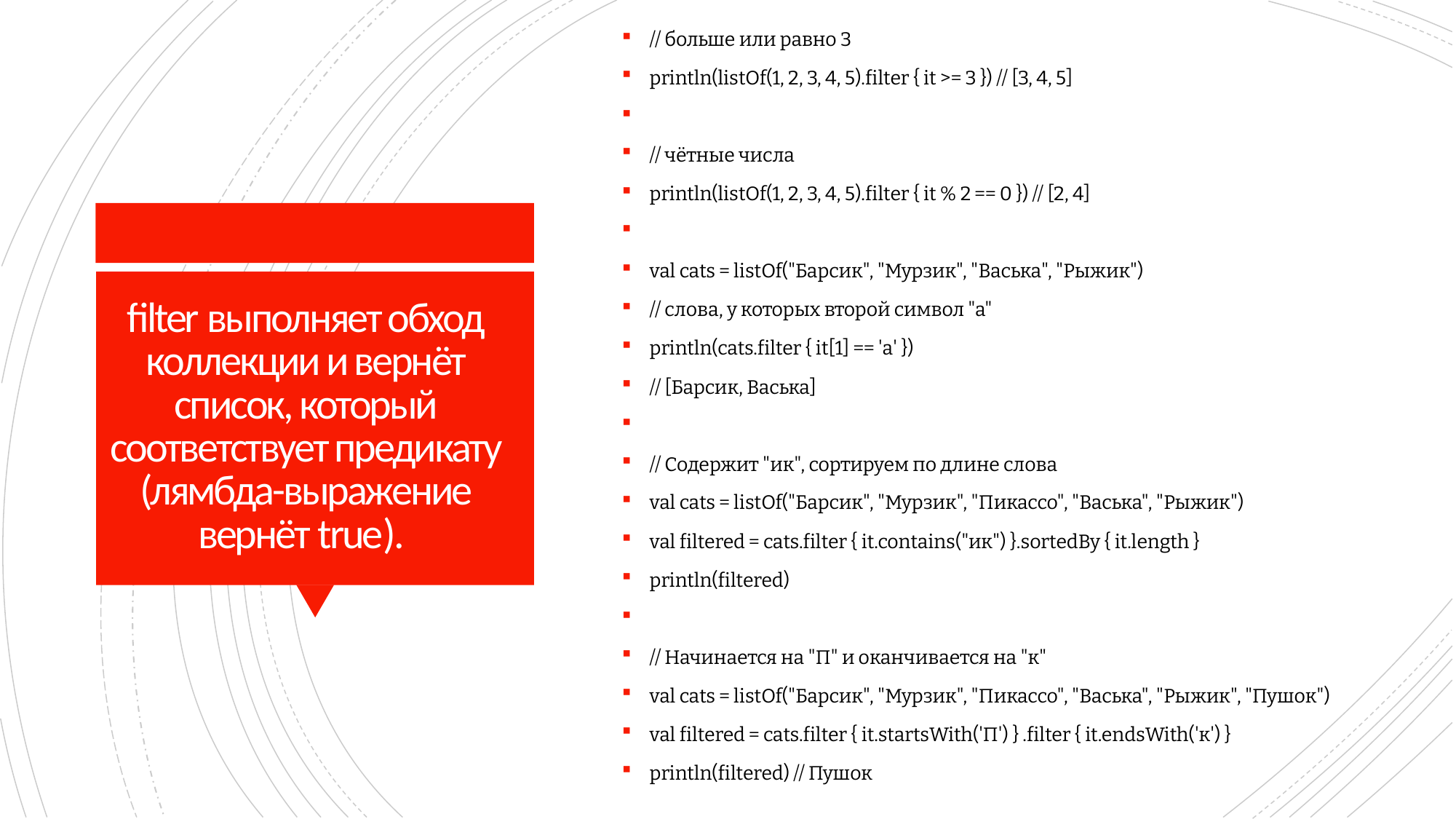

// больше или равно 3
println(listOf(1, 2, 3, 4, 5).filter { it >= 3 }) // [3, 4, 5]

// чётные числа
println(listOf(1, 2, 3, 4, 5).filter { it % 2 == 0 }) // [2, 4]

val cats = listOf("Барсик", "Мурзик", "Васька", "Рыжик")
// слова, у которых второй символ "а"
println(cats.filter { it[1] == 'а' })
// [Барсик, Васька]

// Содержит "ик", сортируем по длине слова
val cats = listOf("Барсик", "Мурзик", "Пикассо", "Васька", "Рыжик")
val filtered = cats.filter { it.contains("ик") }.sortedBy { it.length }
println(filtered)

// Начинается на "П" и оканчивается на "к"
val cats = listOf("Барсик", "Мурзик", "Пикассо", "Васька", "Рыжик", "Пушок")
val filtered = cats.filter { it.startsWith('П') } .filter { it.endsWith('к') }
println(filtered) // Пушок

# filter выполняет обход коллекции и вернёт список, который соответствует предикату (лямбда-выражение вернёт true).